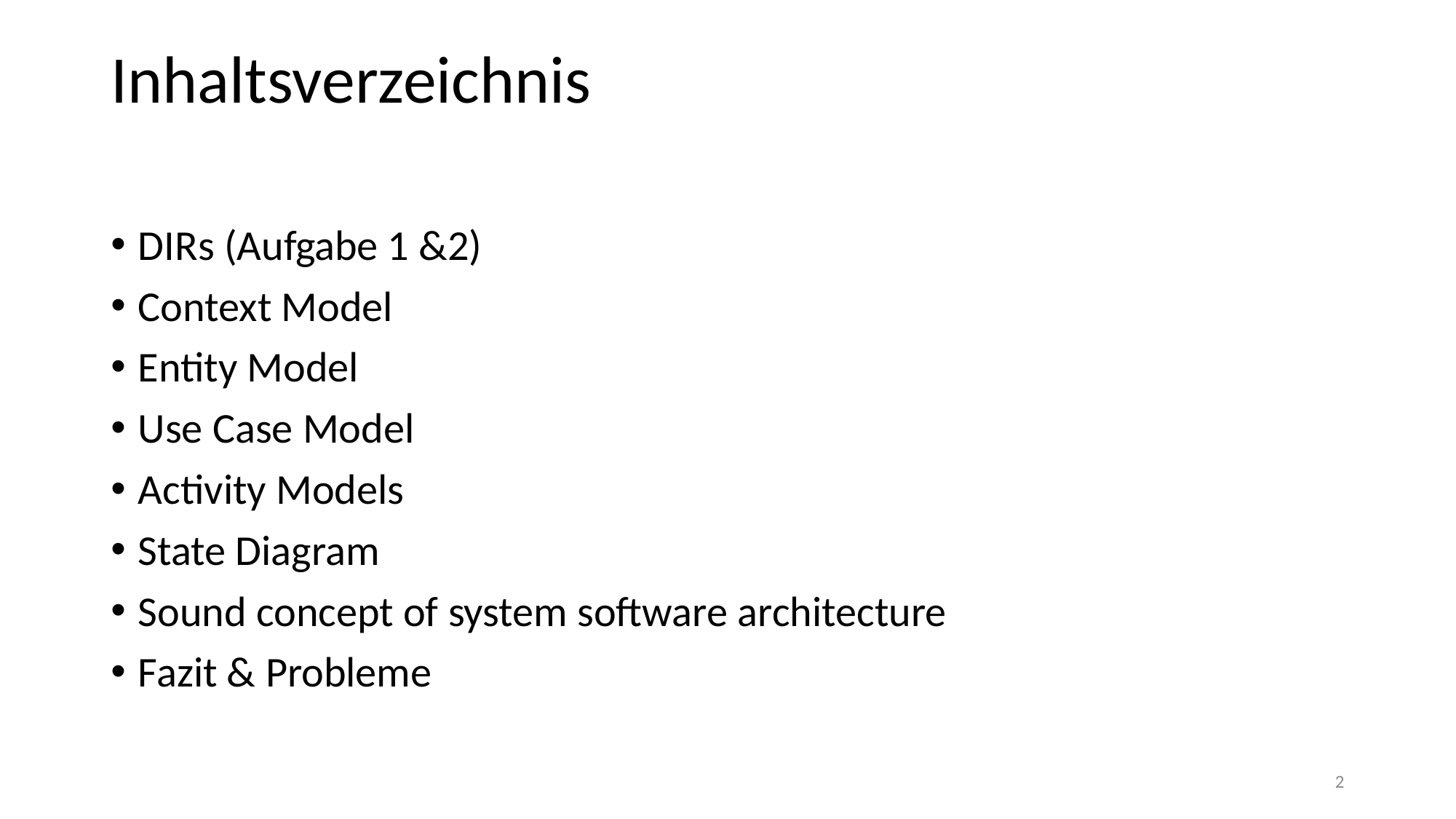

# Inhaltsverzeichnis
DIRs (Aufgabe 1 &2)
Context Model
Entity Model
Use Case Model
Activity Models
State Diagram
Sound concept of system software architecture
Fazit & Probleme
2